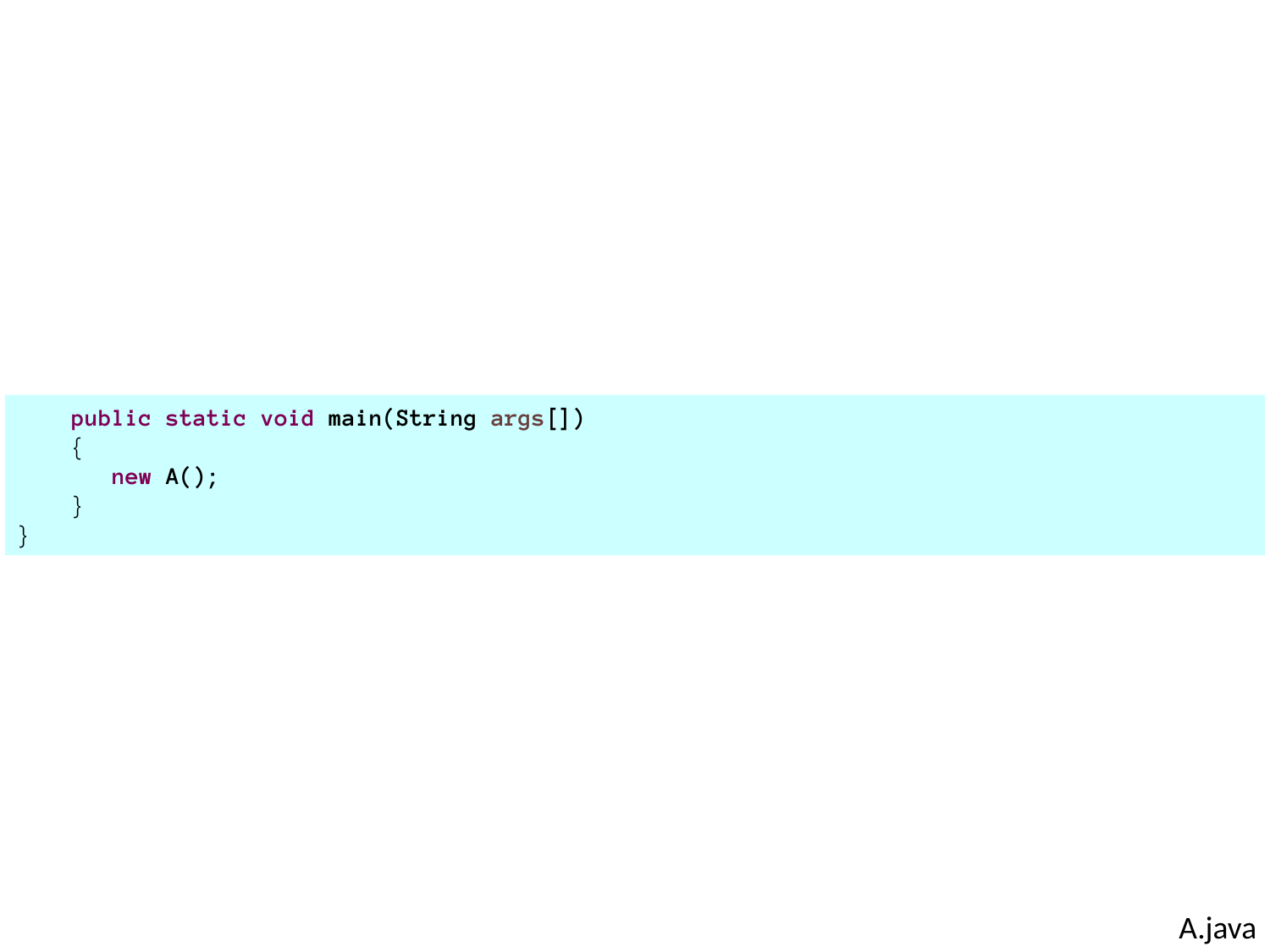

public static void main(String args[])
    {
       new A();
    }
}
A.java